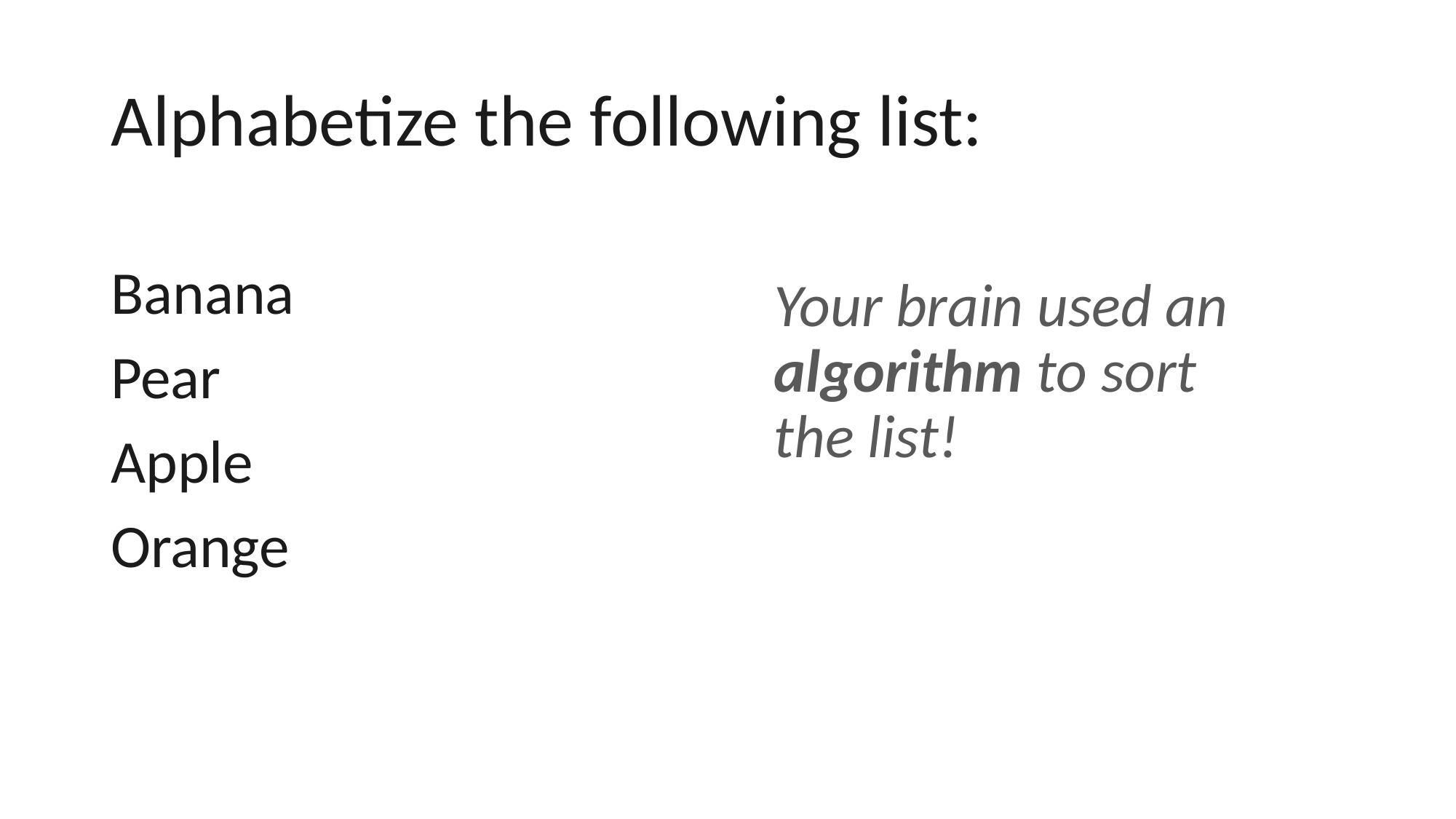

# Alphabetize the following list:
Banana
Your brain used an algorithm to sort the list!
Pear
Apple
Orange